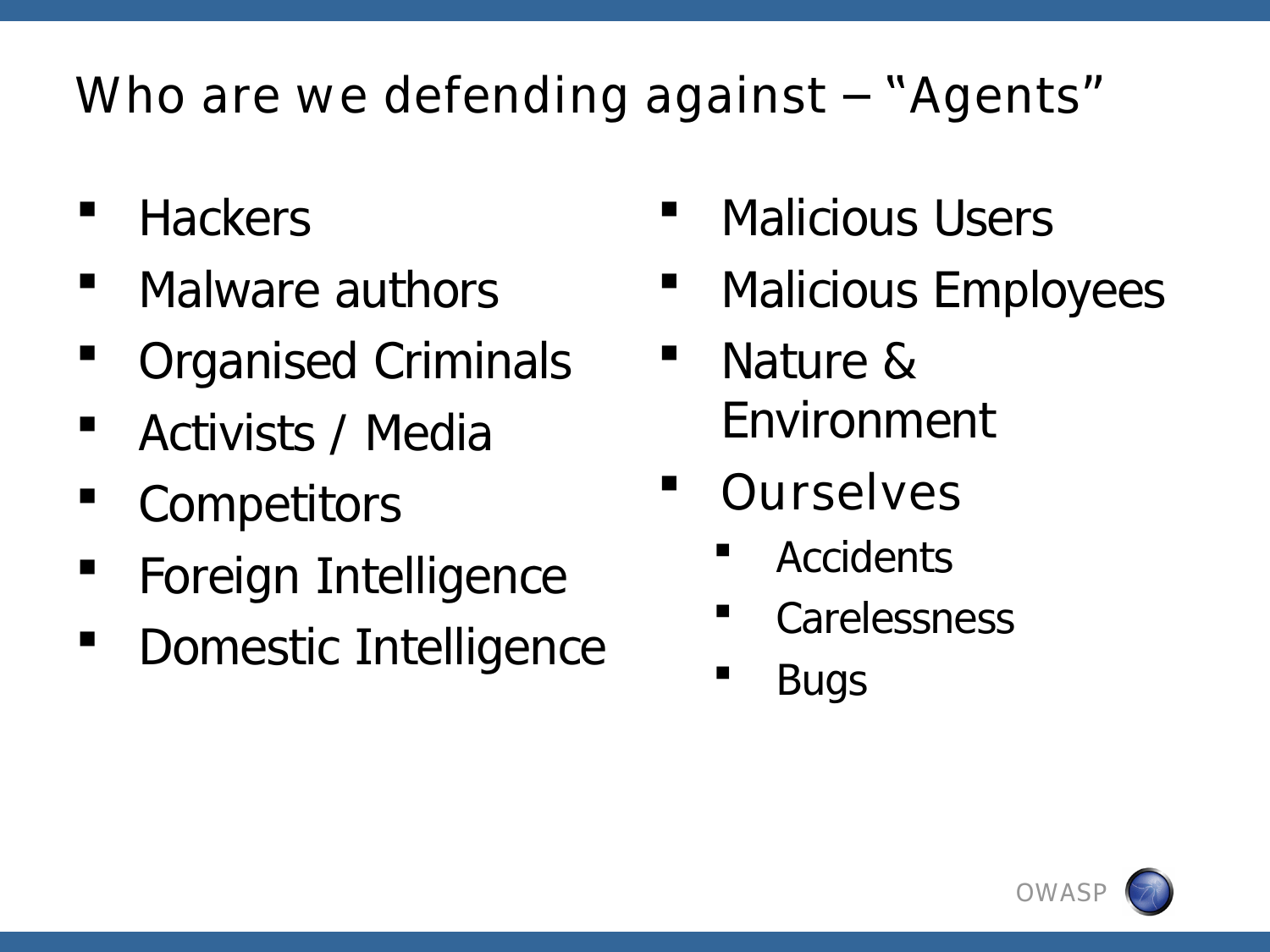

# Who are we defending against – “Agents”
Hackers
Malware authors
Organised Criminals
Activists / Media
Competitors
Foreign Intelligence
Domestic Intelligence

Malicious Users
Malicious Employees
Nature & Environment
Ourselves
Accidents
Carelessness
Bugs